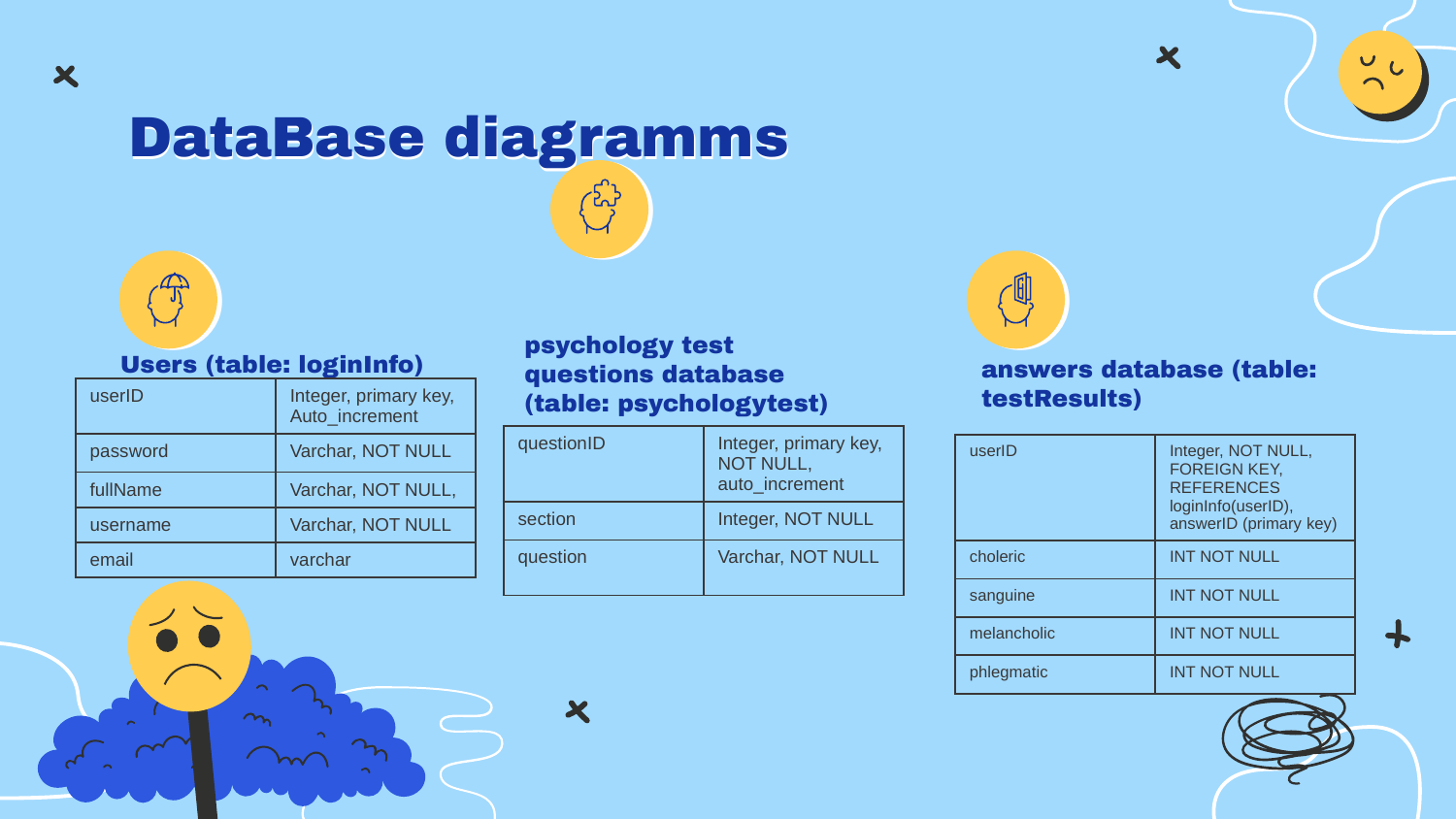

# DataBase diagramms

psychology test questions database (table: psychologytest)
answers database (table: testResults)
Users (table: loginInfo)

| userID | Integer, primary key, Auto\_increment |
| --- | --- |
| password | Varchar, NOT NULL |
| fullName | Varchar, NOT NULL, |
| username | Varchar, NOT NULL |
| email | varchar |
| questionID | Integer, primary key, NOT NULL, auto\_increment |
| --- | --- |
| section | Integer, NOT NULL |
| question | Varchar, NOT NULL |
| userID | Integer, NOT NULL, FOREIGN KEY, REFERENCES loginInfo(userID), answerID (primary key) |
| --- | --- |
| choleric | INT NOT NULL |
| sanguine | INT NOT NULL |
| melancholic | INT NOT NULL |
| phlegmatic | INT NOT NULL |